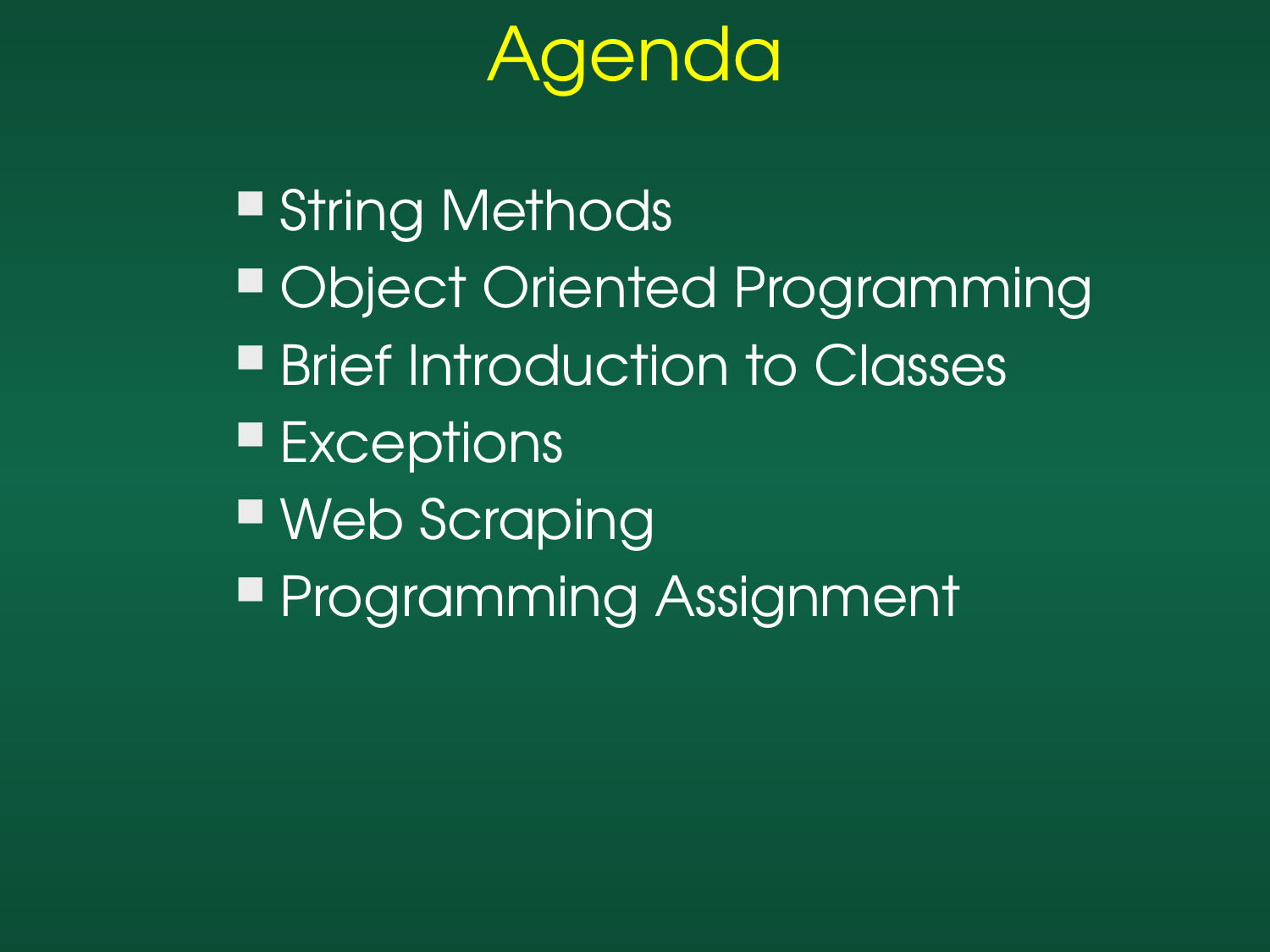

# Agenda
String Methods
Object Oriented Programming
Brief Introduction to Classes
Exceptions
Web Scraping
Programming Assignment